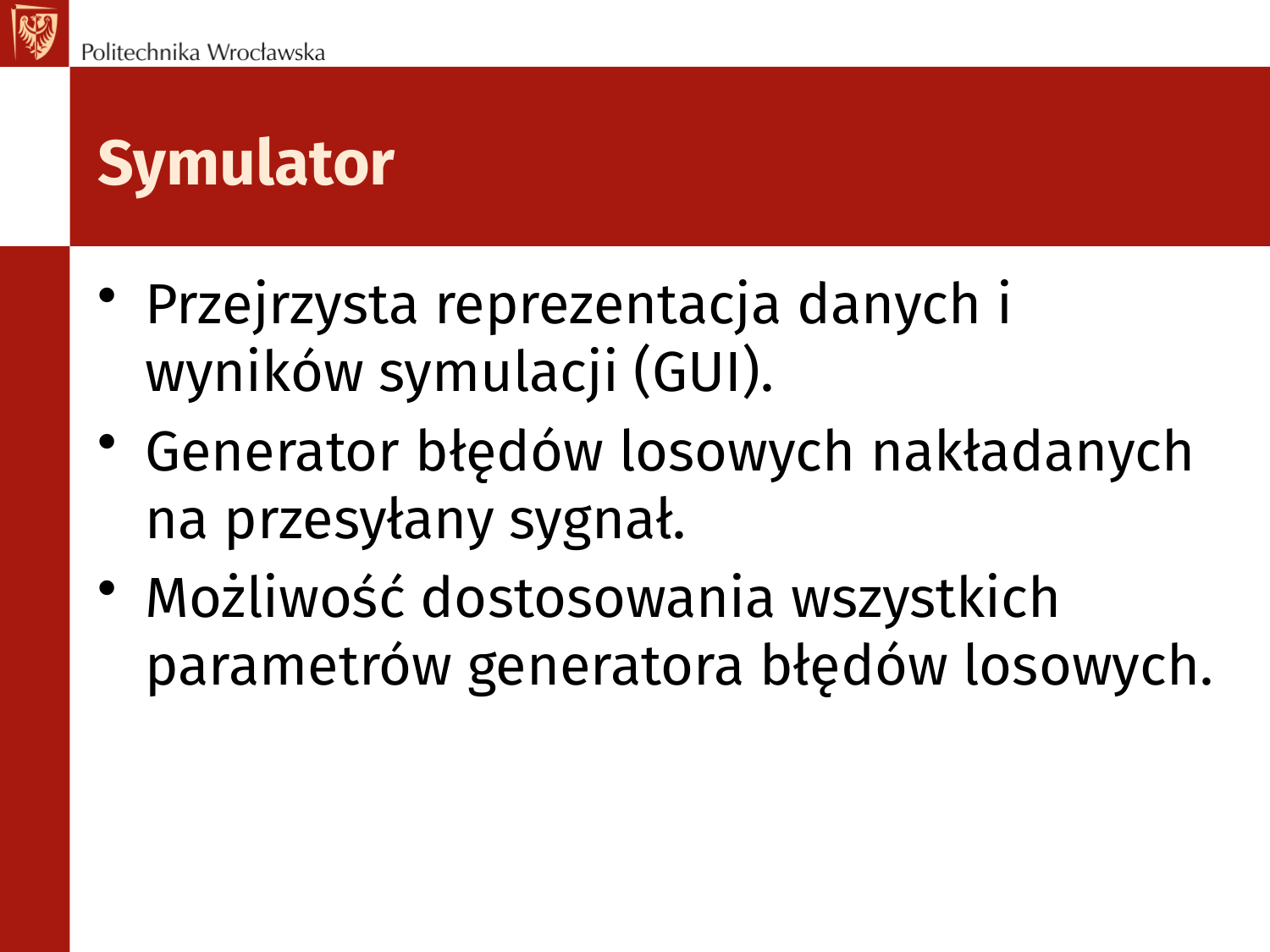

# Symulator
Przejrzysta reprezentacja danych i wyników symulacji (GUI).
Generator błędów losowych nakładanych na przesyłany sygnał.
Możliwość dostosowania wszystkich parametrów generatora błędów losowych.